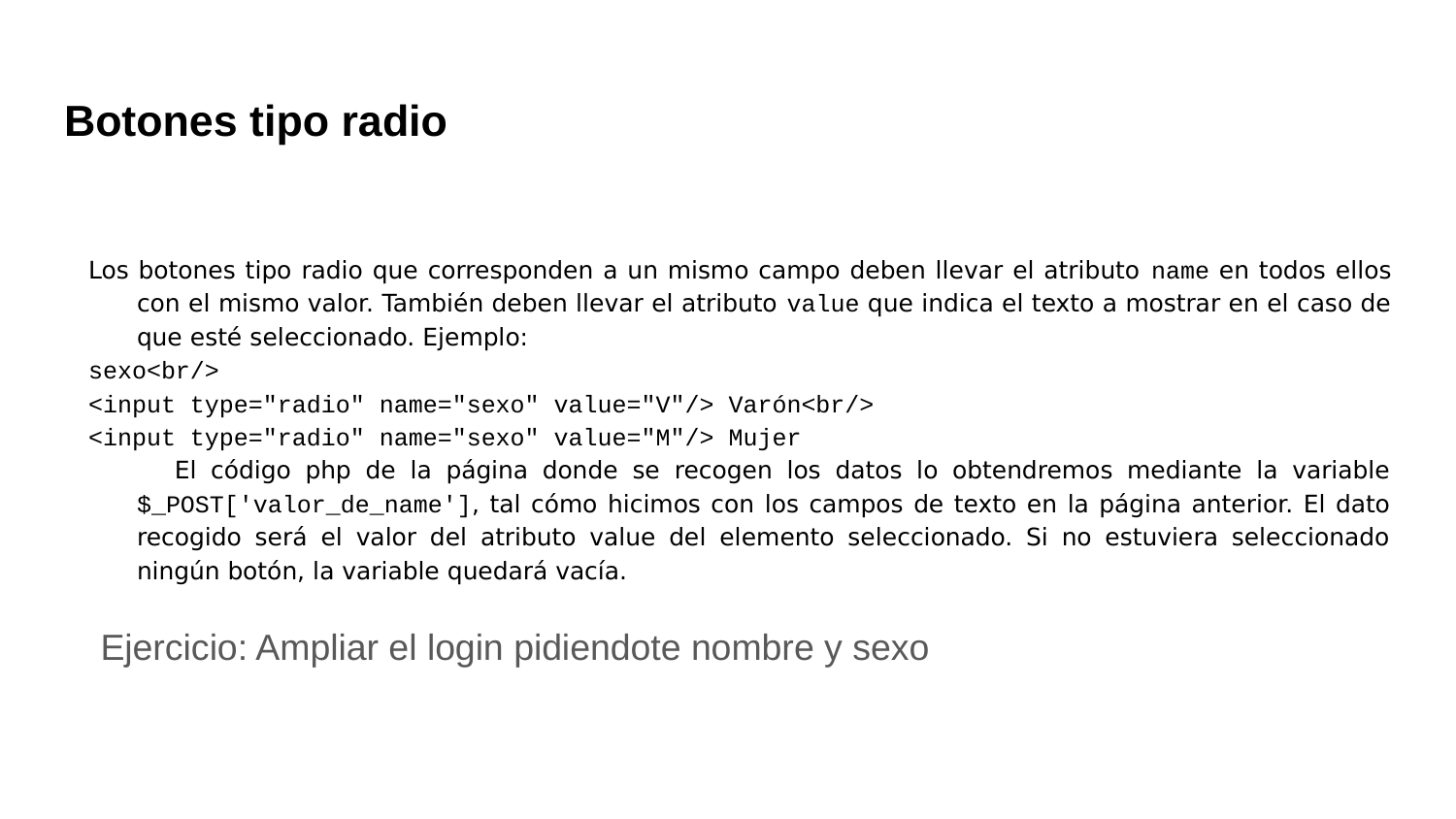

# Botones tipo radio

Los botones tipo radio que corresponden a un mismo campo deben llevar el atributo name en todos ellos con el mismo valor. También deben llevar el atributo value que indica el texto a mostrar en el caso de que esté seleccionado. Ejemplo:
sexo<br/>
<input type="radio" name="sexo" value="V"/> Varón<br/>
<input type="radio" name="sexo" value="M"/> Mujer
El código php de la página donde se recogen los datos lo obtendremos mediante la variable $_POST['valor_de_name'], tal cómo hicimos con los campos de texto en la página anterior. El dato recogido será el valor del atributo value del elemento seleccionado. Si no estuviera seleccionado ningún botón, la variable quedará vacía.

Ejercicio: Ampliar el login pidiendote nombre y sexo